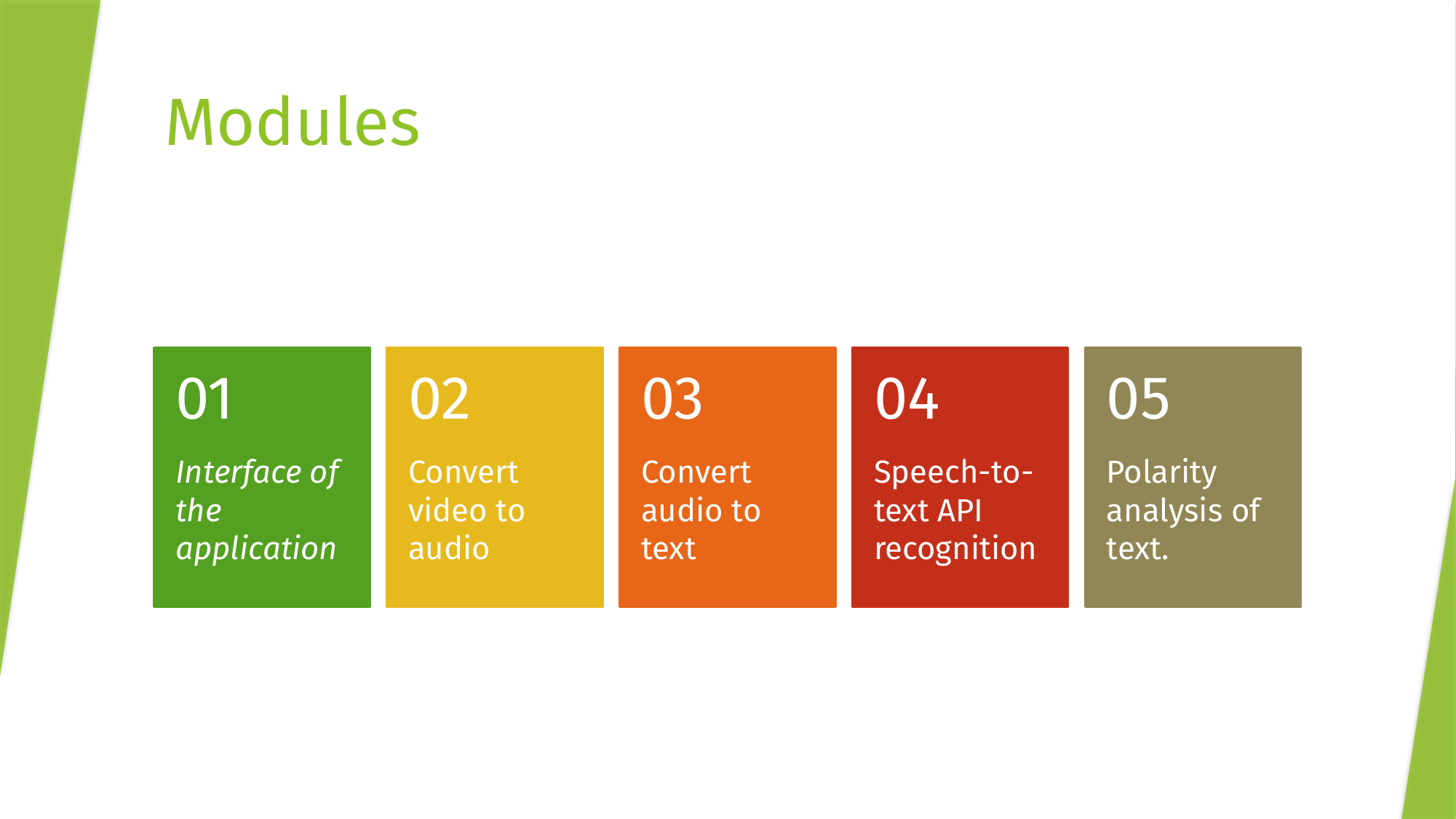

# Modules
Interface of the application
01
Convert video to audio
02
Convert audio to text
03
Speech-to-text API recognition
04
Polarity analysis of text.
05